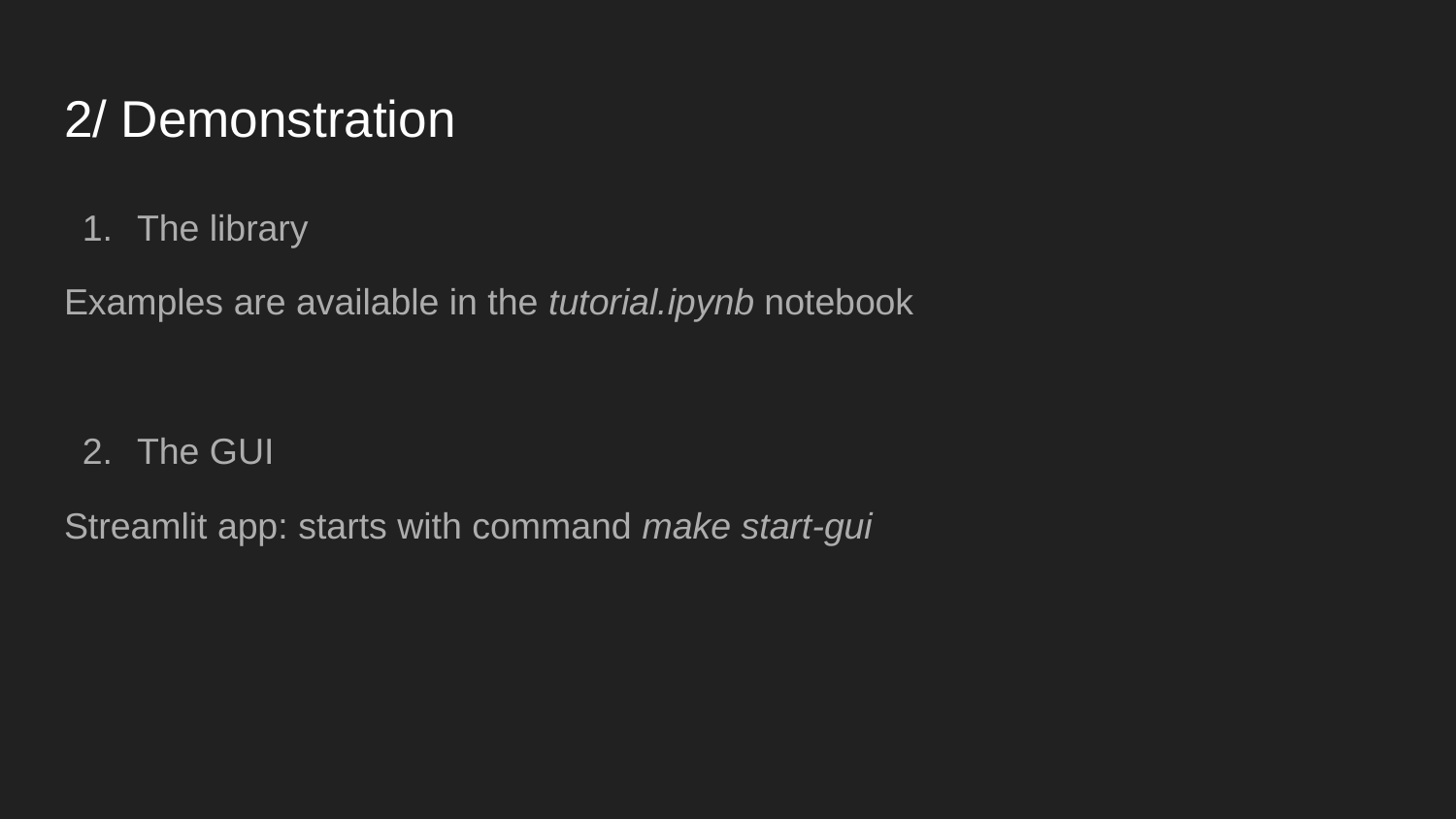

# 2/ Demonstration
The library
Examples are available in the tutorial.ipynb notebook

The GUI
Streamlit app: starts with command make start-gui